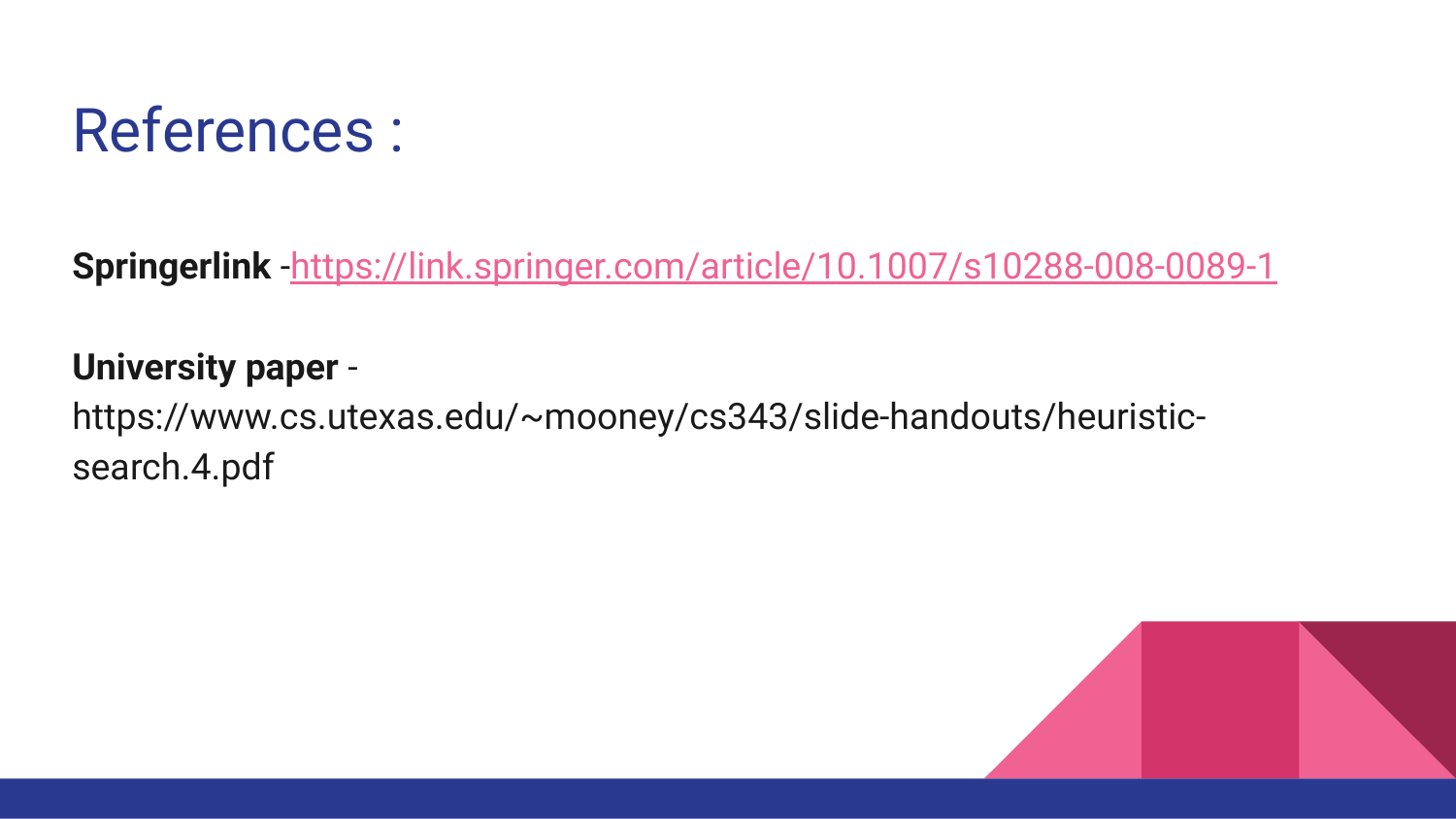

# References :

Springerlink -https://link.springer.com/article/10.1007/s10288-008-0089-1

University paper - https://www.cs.utexas.edu/~mooney/cs343/slide-handouts/heuristic-search.4.pdf